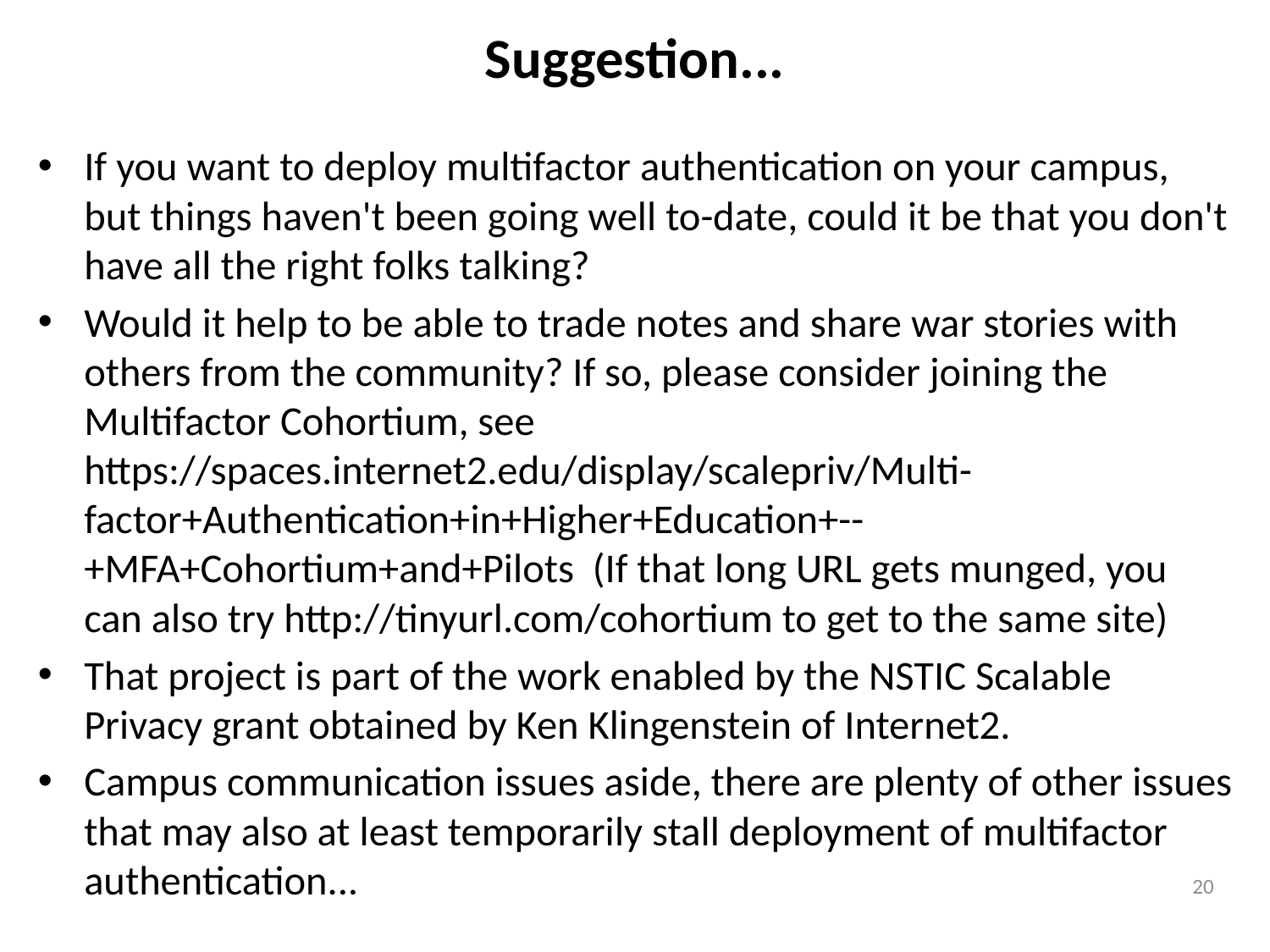

# Suggestion...
If you want to deploy multifactor authentication on your campus, but things haven't been going well to-date, could it be that you don't have all the right folks talking?
Would it help to be able to trade notes and share war stories with others from the community? If so, please consider joining the Multifactor Cohortium, see https://spaces.internet2.edu/display/scalepriv/Multi-factor+Authentication+in+Higher+Education+--+MFA+Cohortium+and+Pilots  (If that long URL gets munged, you can also try http://tinyurl.com/cohortium to get to the same site)
That project is part of the work enabled by the NSTIC Scalable Privacy grant obtained by Ken Klingenstein of Internet2.
Campus communication issues aside, there are plenty of other issues that may also at least temporarily stall deployment of multifactor authentication...
20